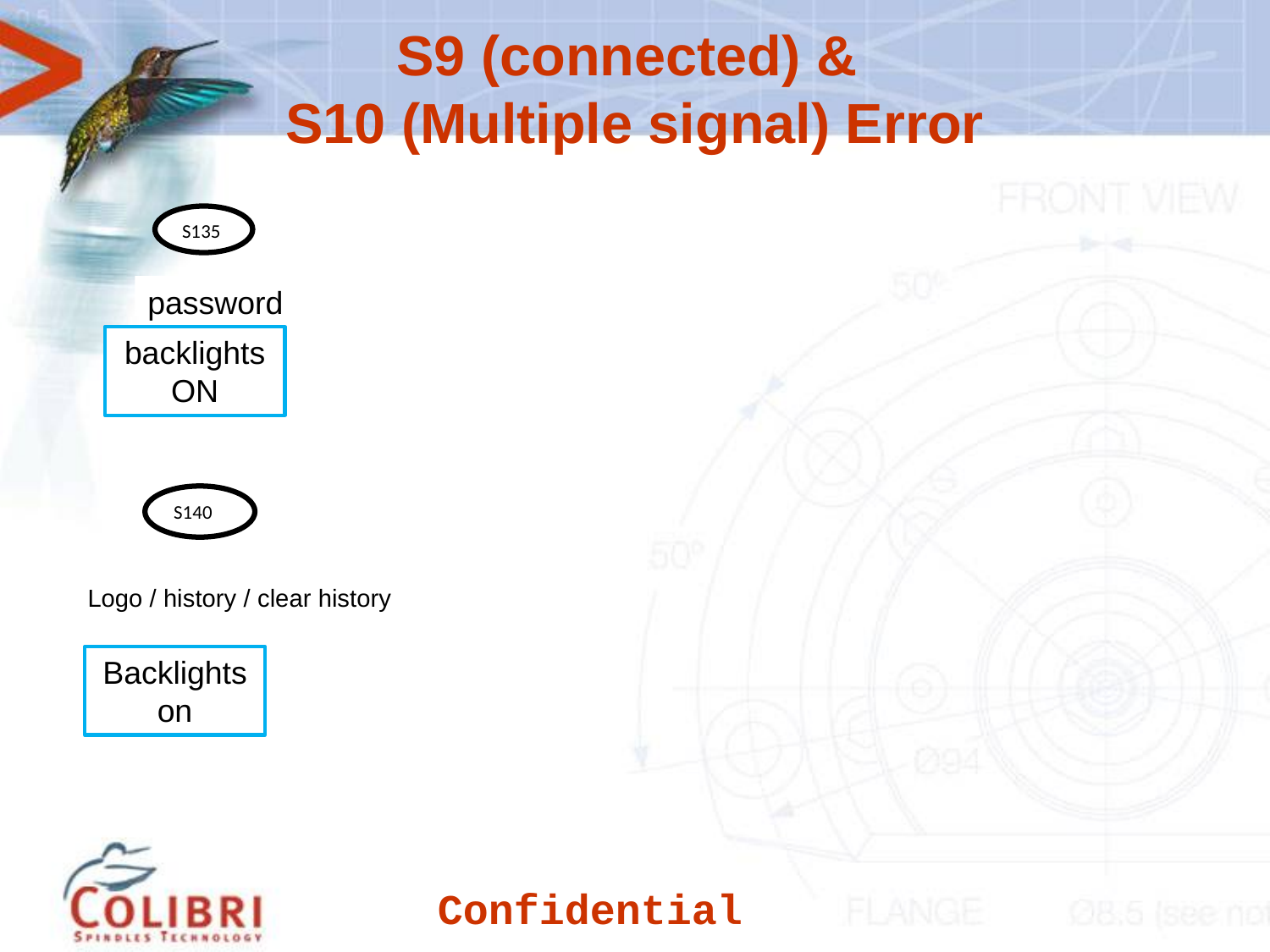

# S9 (connected) & S10 (Multiple signal) Error
S135
password
backlights ON
S140
Logo / history / clear history
Backlights
on